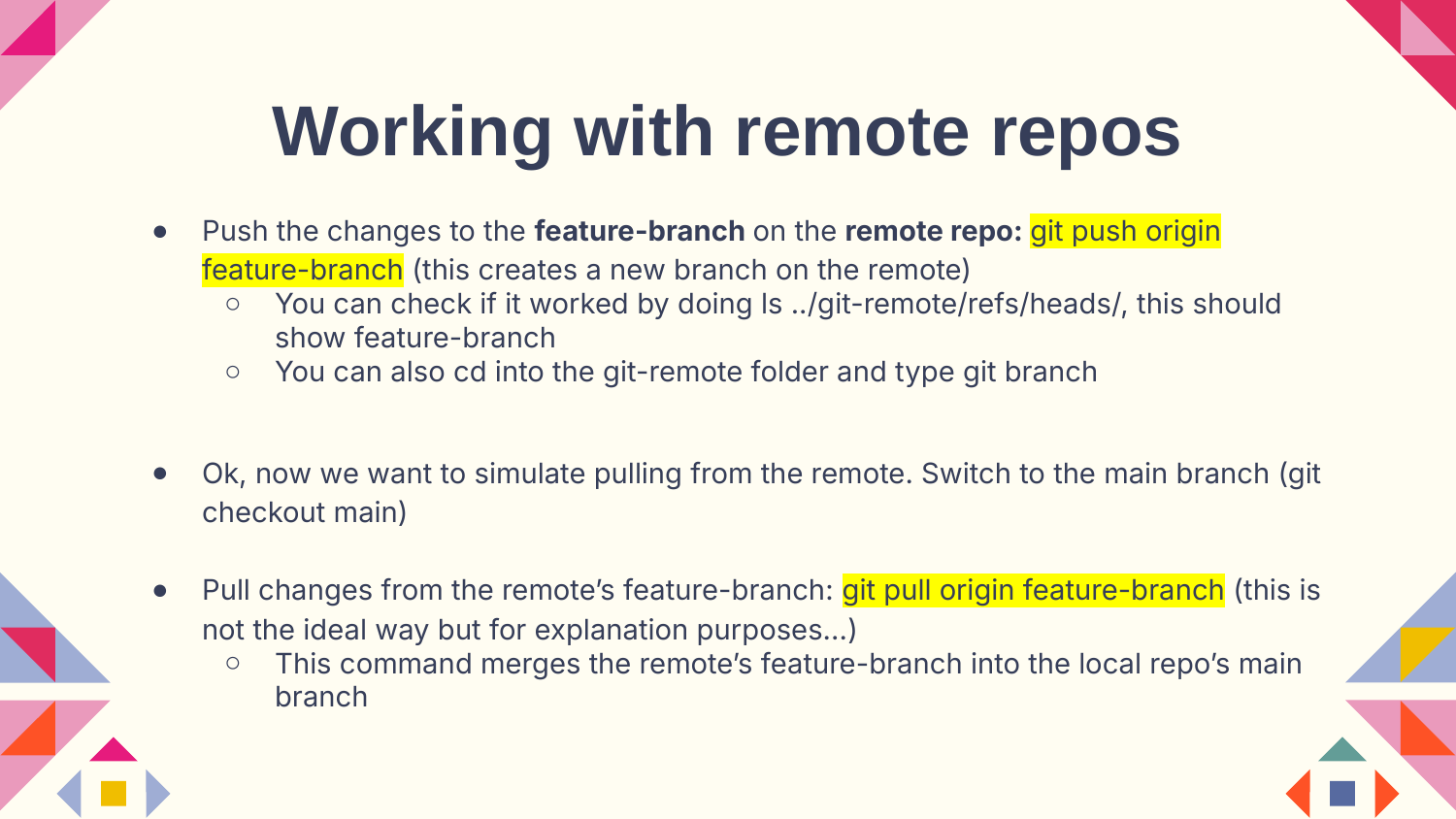

# Working with remote repos
Push the changes to the feature-branch on the remote repo: git push origin feature-branch (this creates a new branch on the remote)
You can check if it worked by doing ls ../git-remote/refs/heads/, this should show feature-branch
You can also cd into the git-remote folder and type git branch

Ok, now we want to simulate pulling from the remote. Switch to the main branch (git checkout main)

Pull changes from the remote’s feature-branch: git pull origin feature-branch (this is not the ideal way but for explanation purposes...)
This command merges the remote’s feature-branch into the local repo’s main branch